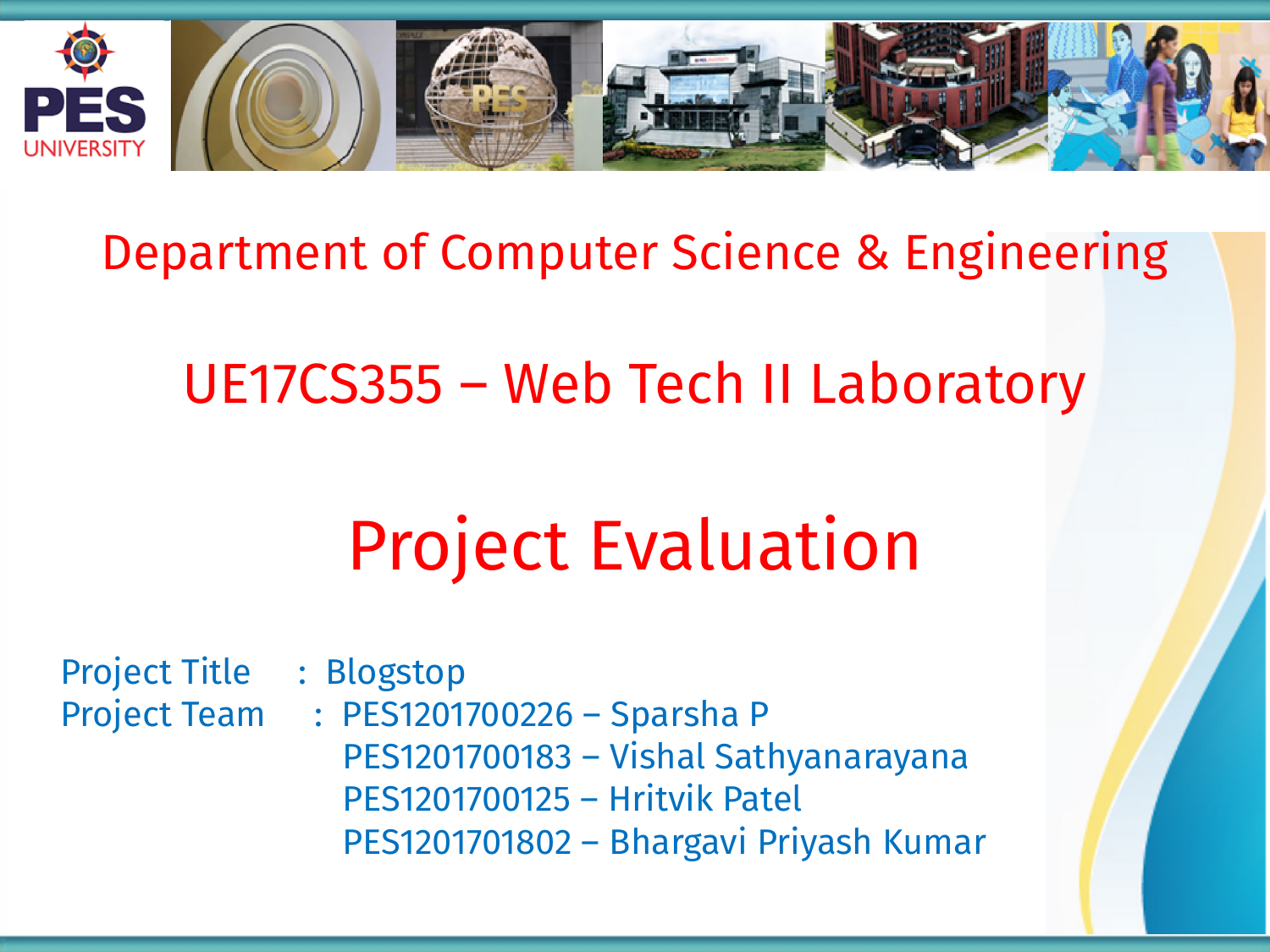

Department of Computer Science & Engineering

UE17CS355 – Web Tech II Laboratory

Project Evaluation
Project Title     :  Blogstop
Project Team 	:  PES1201700226 – Sparsha P
		   PES1201700183 – Vishal Sathyanarayana
		   PES1201700125 – Hritvik Patel
		   PES1201701802 – Bhargavi Priyash Kumar